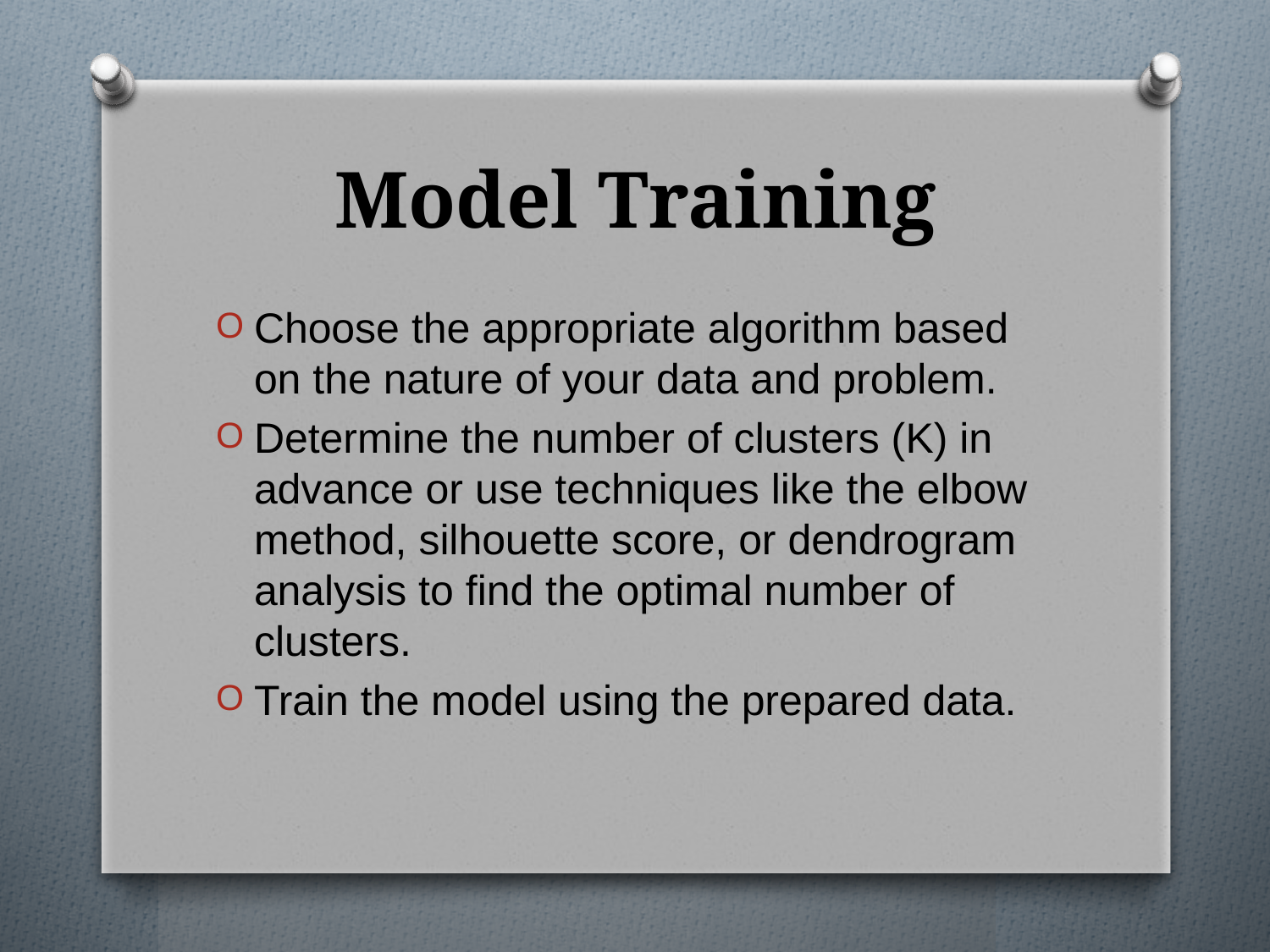

# Model Training
Choose the appropriate algorithm based on the nature of your data and problem.
Determine the number of clusters (K) in advance or use techniques like the elbow method, silhouette score, or dendrogram analysis to find the optimal number of clusters.
Train the model using the prepared data.